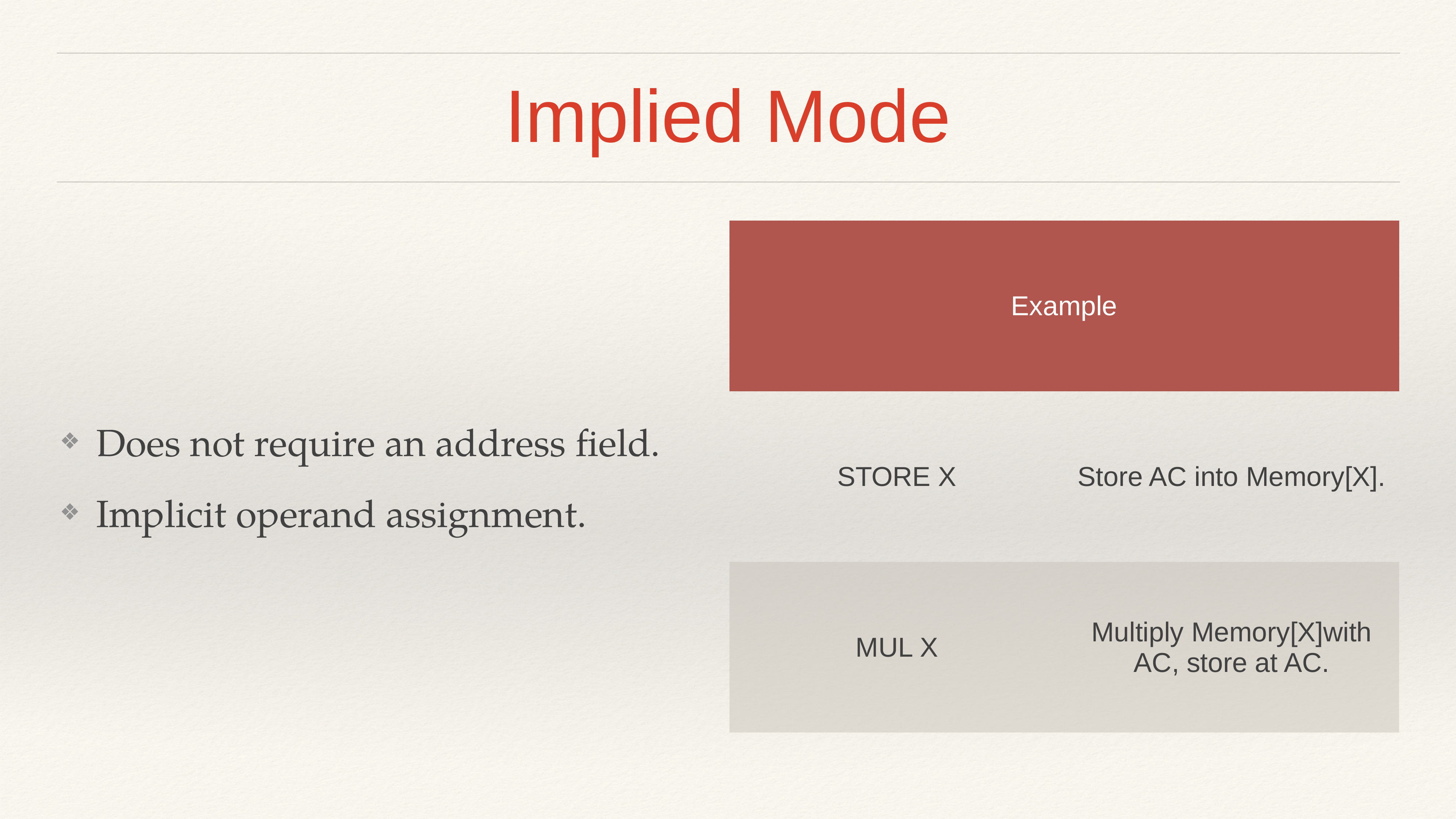

# Implied Mode
Does not require an address field.
Implicit operand assignment.
| Example |  |
| --- | --- |
| STORE X | Store AC into Memory[X]. |
| MUL X | Multiply Memory[X] with AC,  store at AC. |